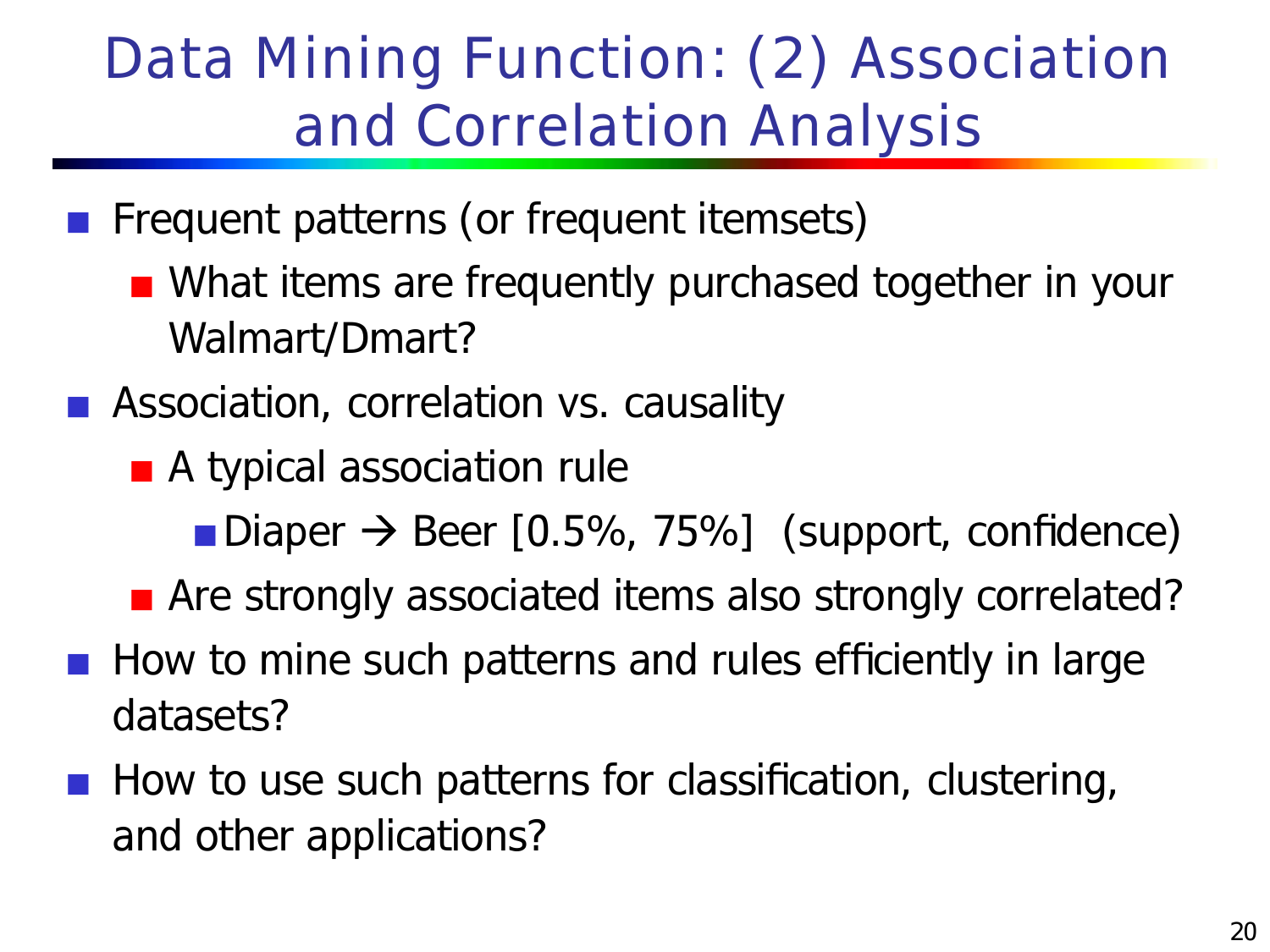

# Data Mining Function: (2) Association and Correlation Analysis
Frequent patterns (or frequent itemsets)
What items are frequently purchased together in your Walmart/Dmart?
Association, correlation vs. causality
A typical association rule
Diaper 🡪 Beer [0.5%, 75%]  (support, confidence)
Are strongly associated items also strongly correlated?
How to mine such patterns and rules efficiently in large datasets?
How to use such patterns for classification, clustering, and other applications?
20